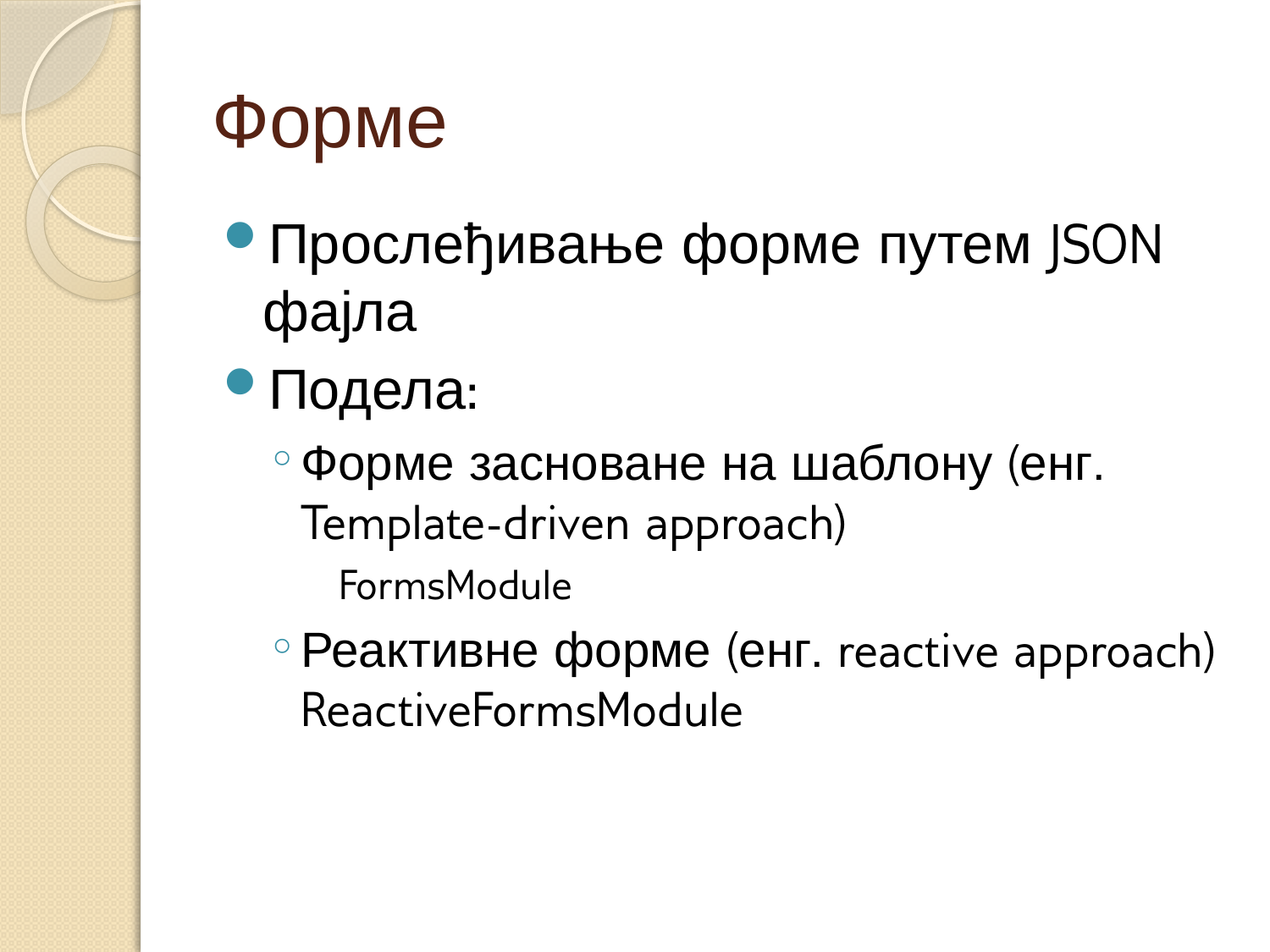

# Форме
Прослеђивање форме путем JSON фајла
Подела:
Форме засноване на шаблону (енг. Template-driven approach)
FormsModule
Реактивне форме (енг. reactive approach)
ReactiveFormsModule